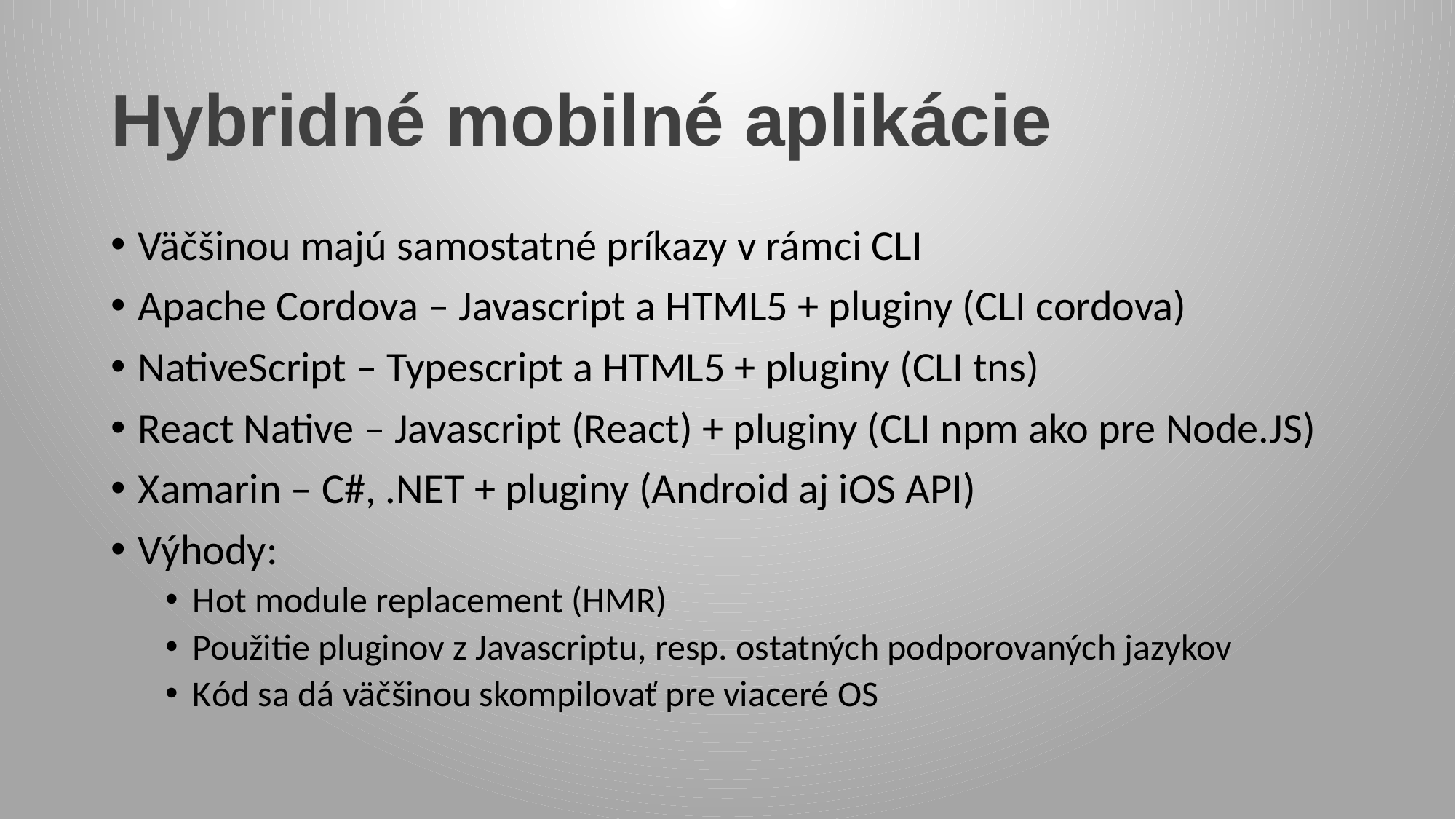

# Hybridné mobilné aplikácie
Väčšinou majú samostatné príkazy v rámci CLI
Apache Cordova – Javascript a HTML5 + pluginy (CLI cordova)
NativeScript – Typescript a HTML5 + pluginy (CLI tns)
React Native – Javascript (React) + pluginy (CLI npm ako pre Node.JS)
Xamarin – C#, .NET + pluginy (Android aj iOS API)
Výhody:
Hot module replacement (HMR)
Použitie pluginov z Javascriptu, resp. ostatných podporovaných jazykov
Kód sa dá väčšinou skompilovať pre viaceré OS